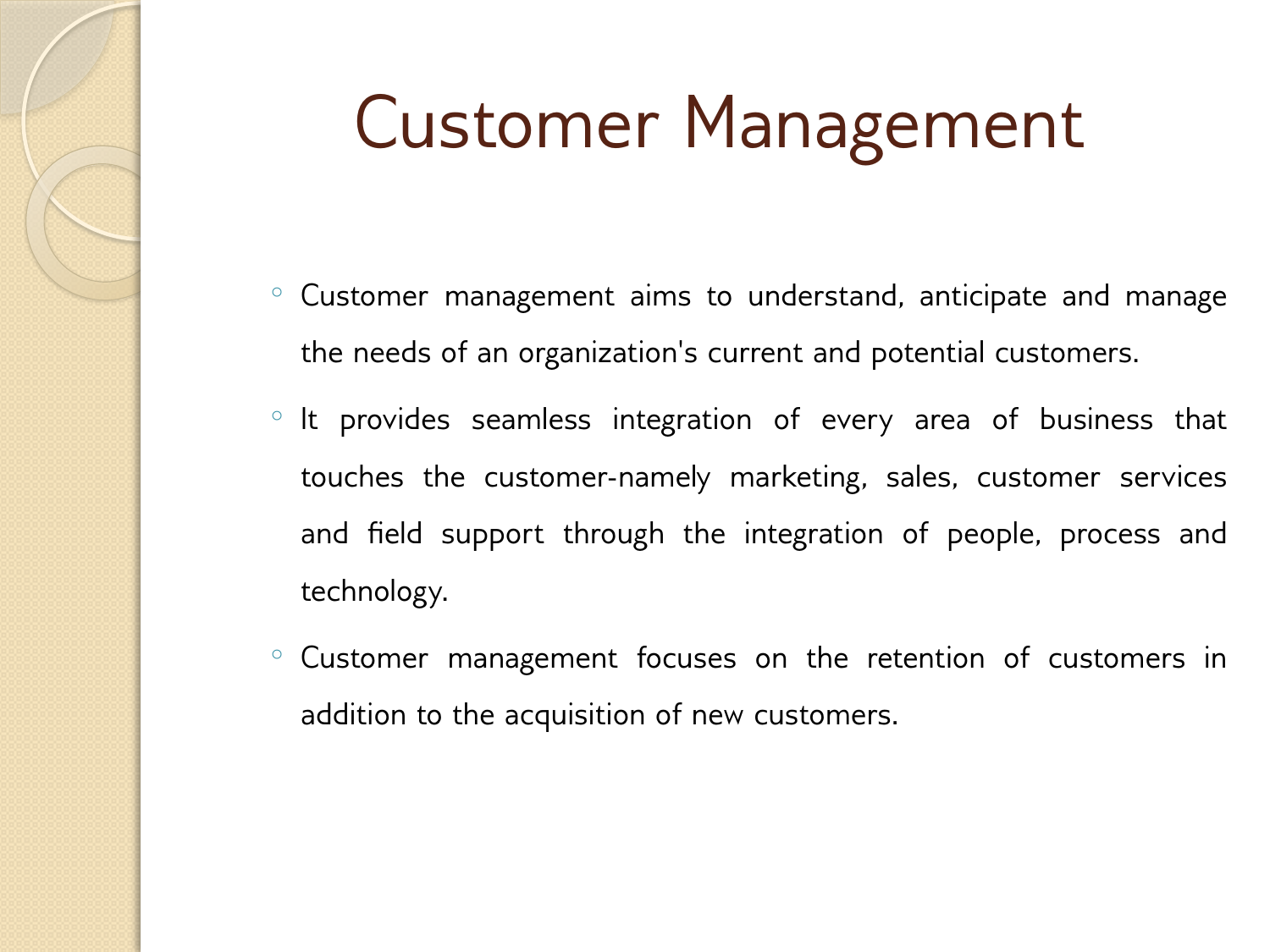

# Customer Management

Customer management aims to understand, anticipate and manage the needs of an organization's current and potential customers.
It provides seamless integration of every area of business that touches the customer-namely marketing, sales, customer services and field support through the integration of people, process and technology.
Customer management focuses on the retention of customers in addition to the acquisition of new customers.